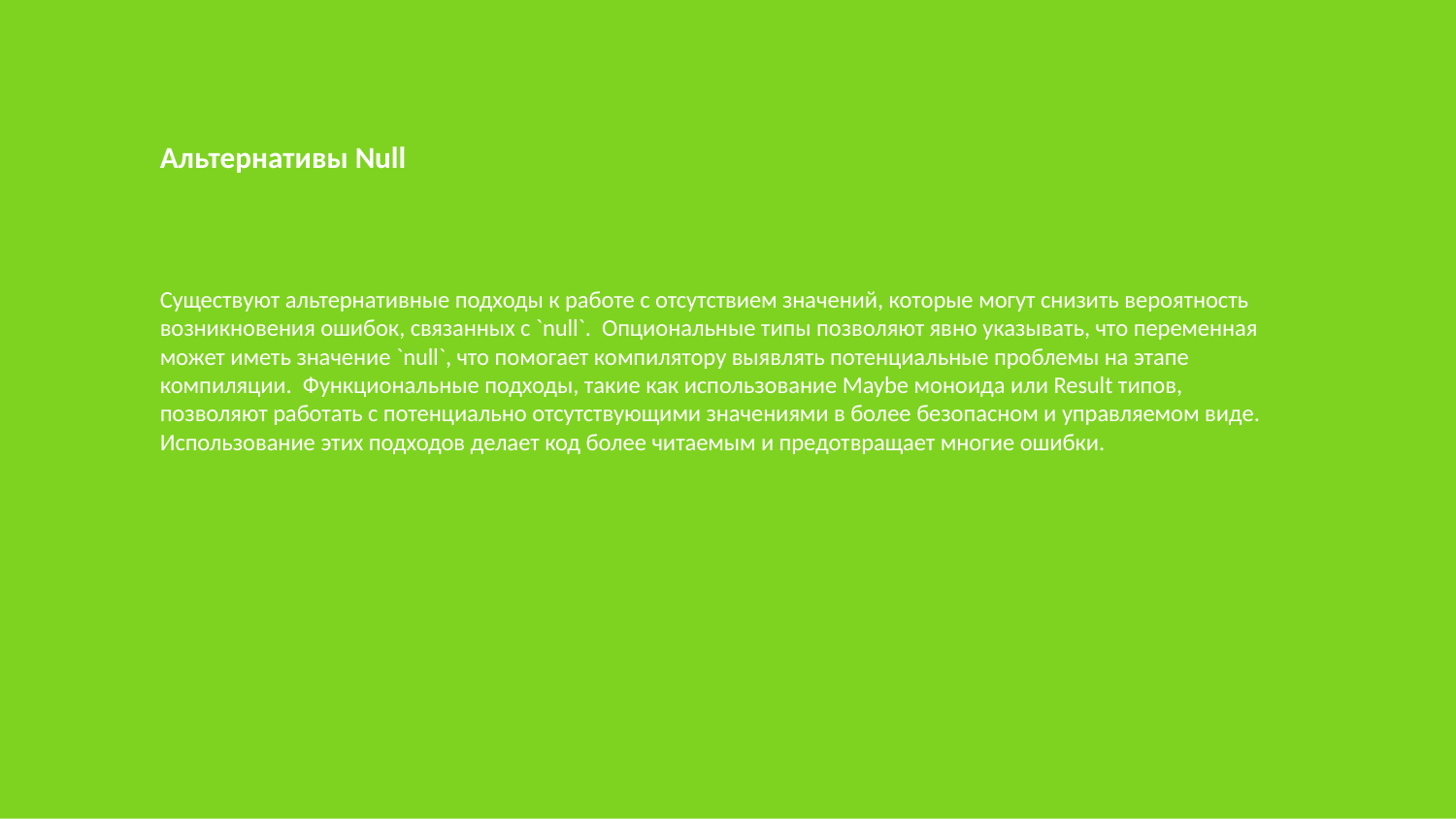

Альтернативы Null
Существуют альтернативные подходы к работе с отсутствием значений, которые могут снизить вероятность возникновения ошибок, связанных с `null`.  Опциональные типы позволяют явно указывать, что переменная может иметь значение `null`, что помогает компилятору выявлять потенциальные проблемы на этапе компиляции.  Функциональные подходы, такие как использование Maybe моноида или Result типов, позволяют работать с потенциально отсутствующими значениями в более безопасном и управляемом виде.  Использование этих подходов делает код более читаемым и предотвращает многие ошибки.